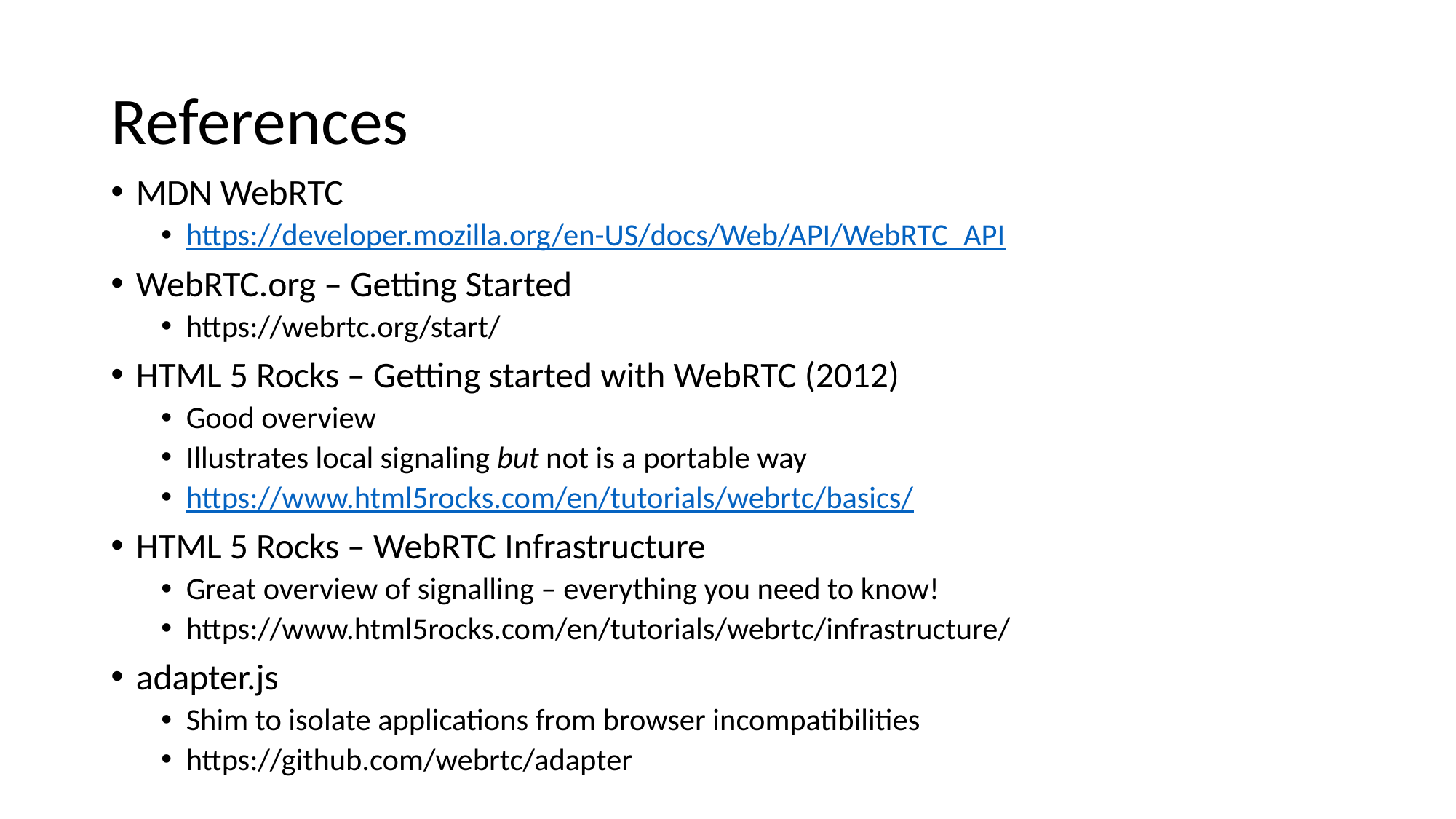

# References
MDN WebRTC
https://developer.mozilla.org/en-US/docs/Web/API/WebRTC_API
WebRTC.org – Getting Started
https://webrtc.org/start/
HTML 5 Rocks – Getting started with WebRTC (2012)
Good overview
Illustrates local signaling but not is a portable way
https://www.html5rocks.com/en/tutorials/webrtc/basics/
HTML 5 Rocks – WebRTC Infrastructure
Great overview of signalling – everything you need to know!
https://www.html5rocks.com/en/tutorials/webrtc/infrastructure/
adapter.js
Shim to isolate applications from browser incompatibilities
https://github.com/webrtc/adapter